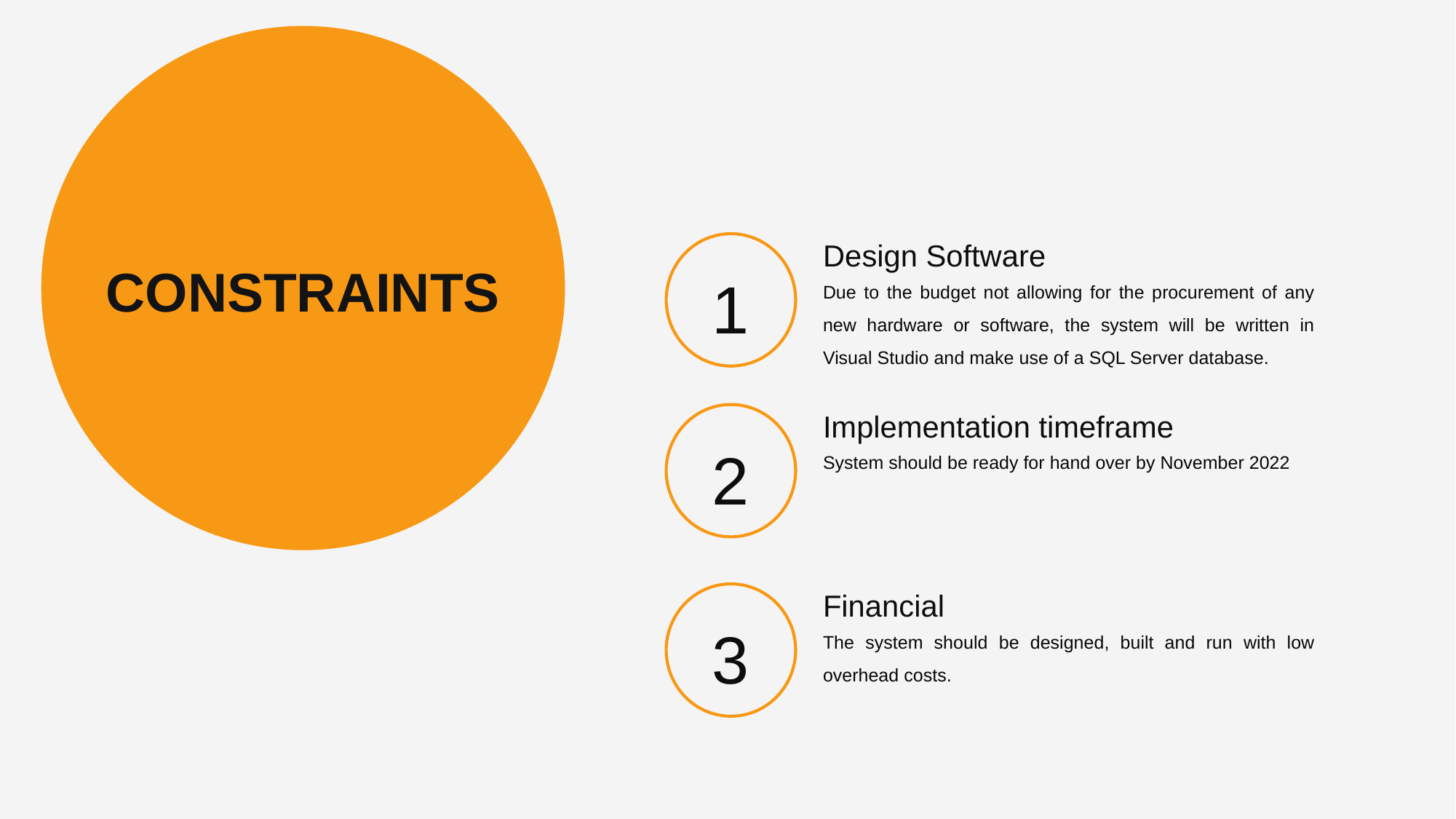

Design Software
CONSTRAINTS
1

Due to the budget not allowing for the procurement of any new hardware or software, the system will be written in Visual Studio and make use of a SQL Server database.
Implementation timeframe
2

System should be ready for hand over by November 2022
Financial
3

The system should be designed, built and run with low overhead costs.